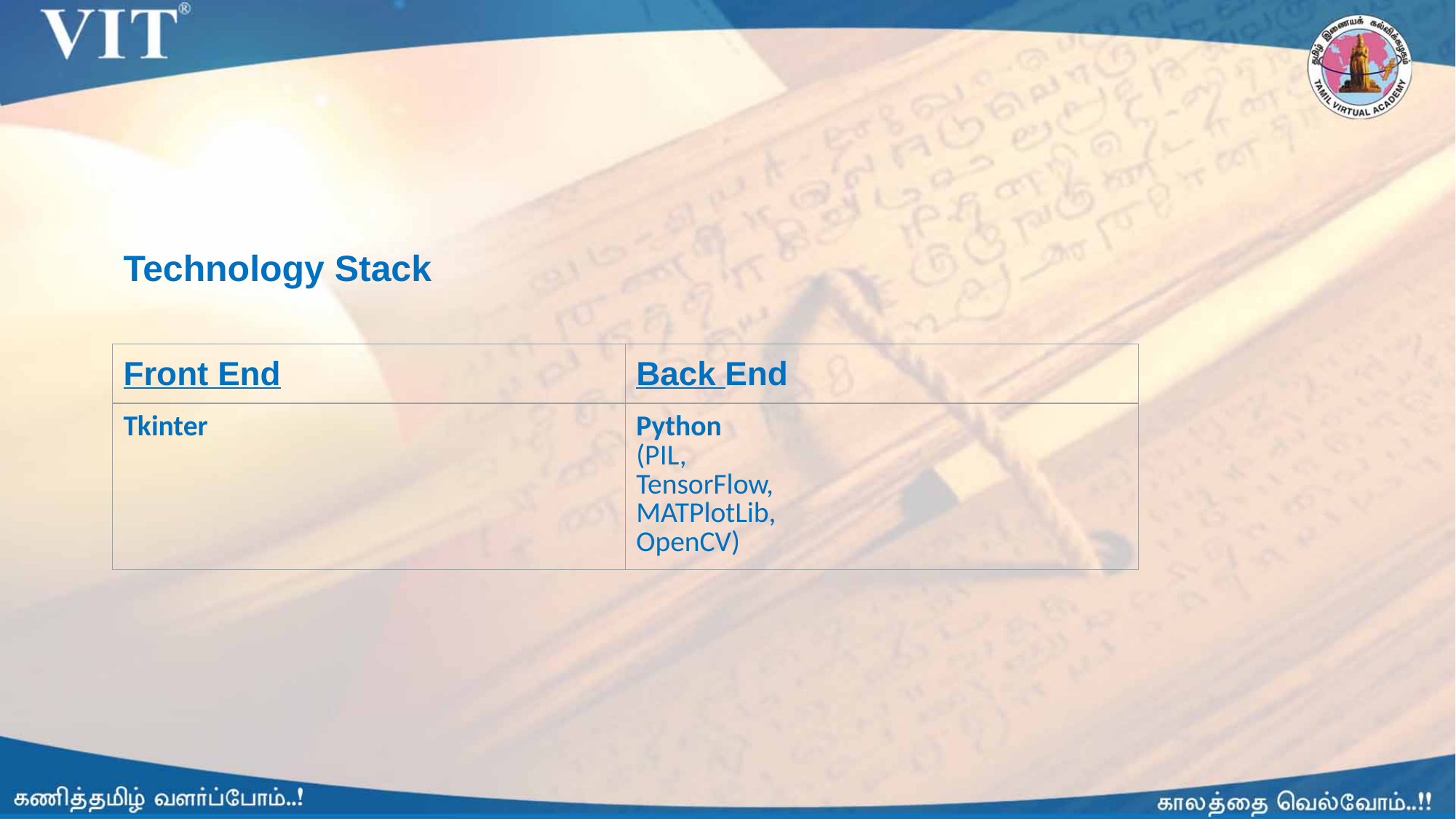

Technology Stack
| Front End | Back End |
| --- | --- |
| Tkinter | Python (PIL, TensorFlow, MATPlotLib, OpenCV) |